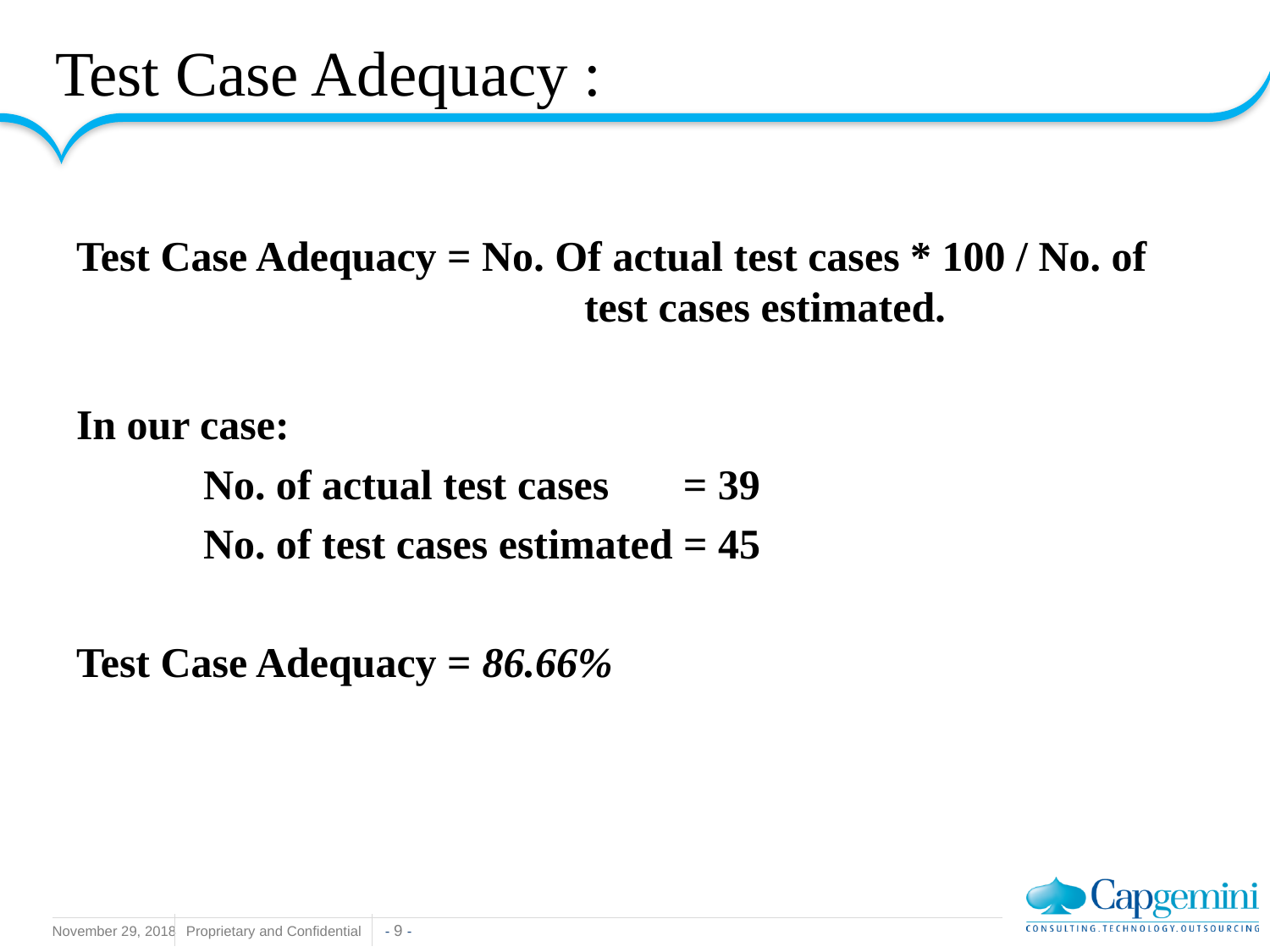

# Test Case Adequacy :
Test Case Adequacy = No. Of actual test cases * 100 / No. of 				test cases estimated.

In our case:
	No. of actual test cases       = 39
	No. of test cases estimated = 45

Test Case Adequacy = 86.66%